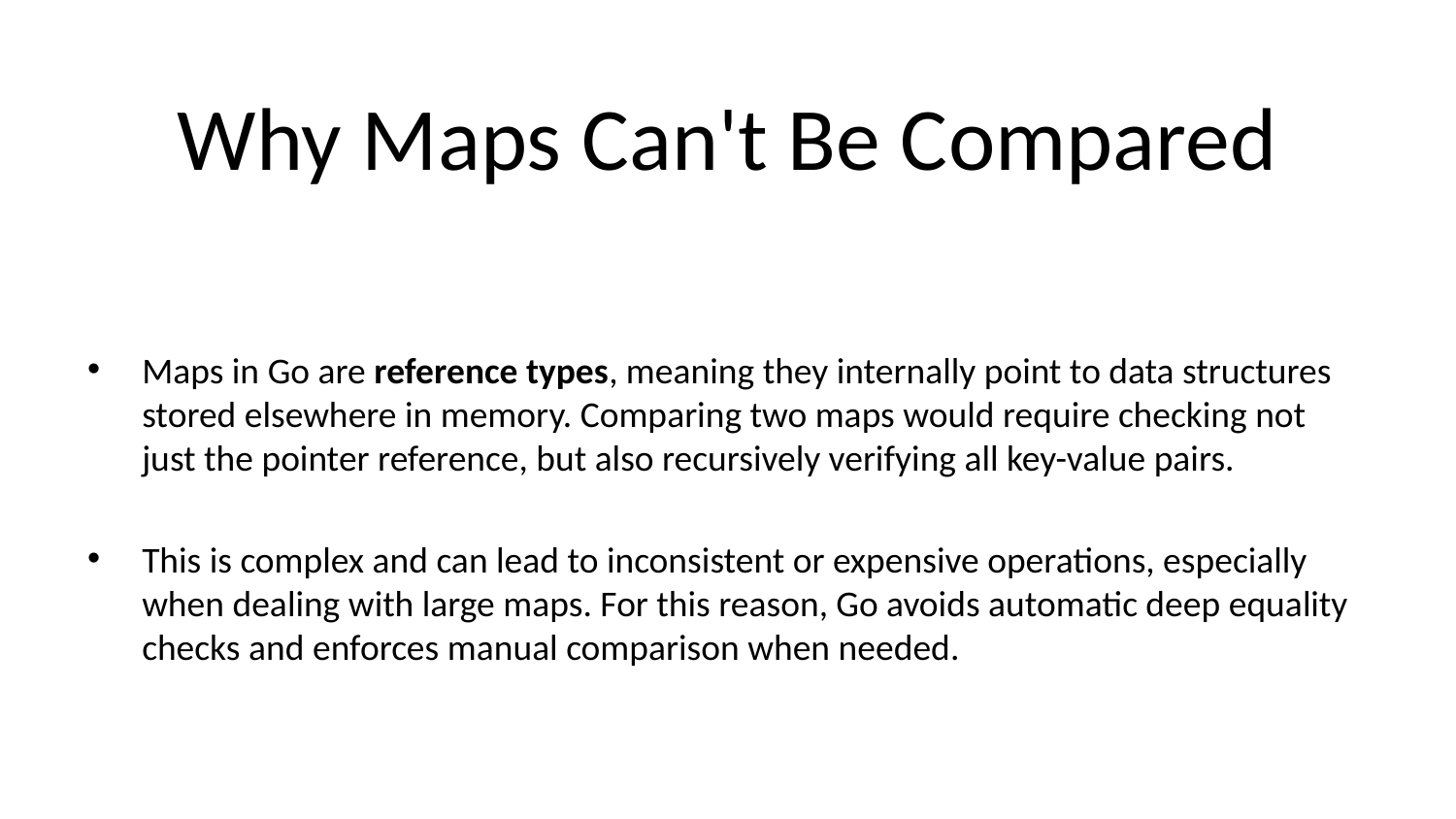

# Why Maps Can't Be Compared

Maps in Go are reference types, meaning they internally point to data structures stored elsewhere in memory. Comparing two maps would require checking not just the pointer reference, but also recursively verifying all key-value pairs.

This is complex and can lead to inconsistent or expensive operations, especially when dealing with large maps. For this reason, Go avoids automatic deep equality checks and enforces manual comparison when needed.